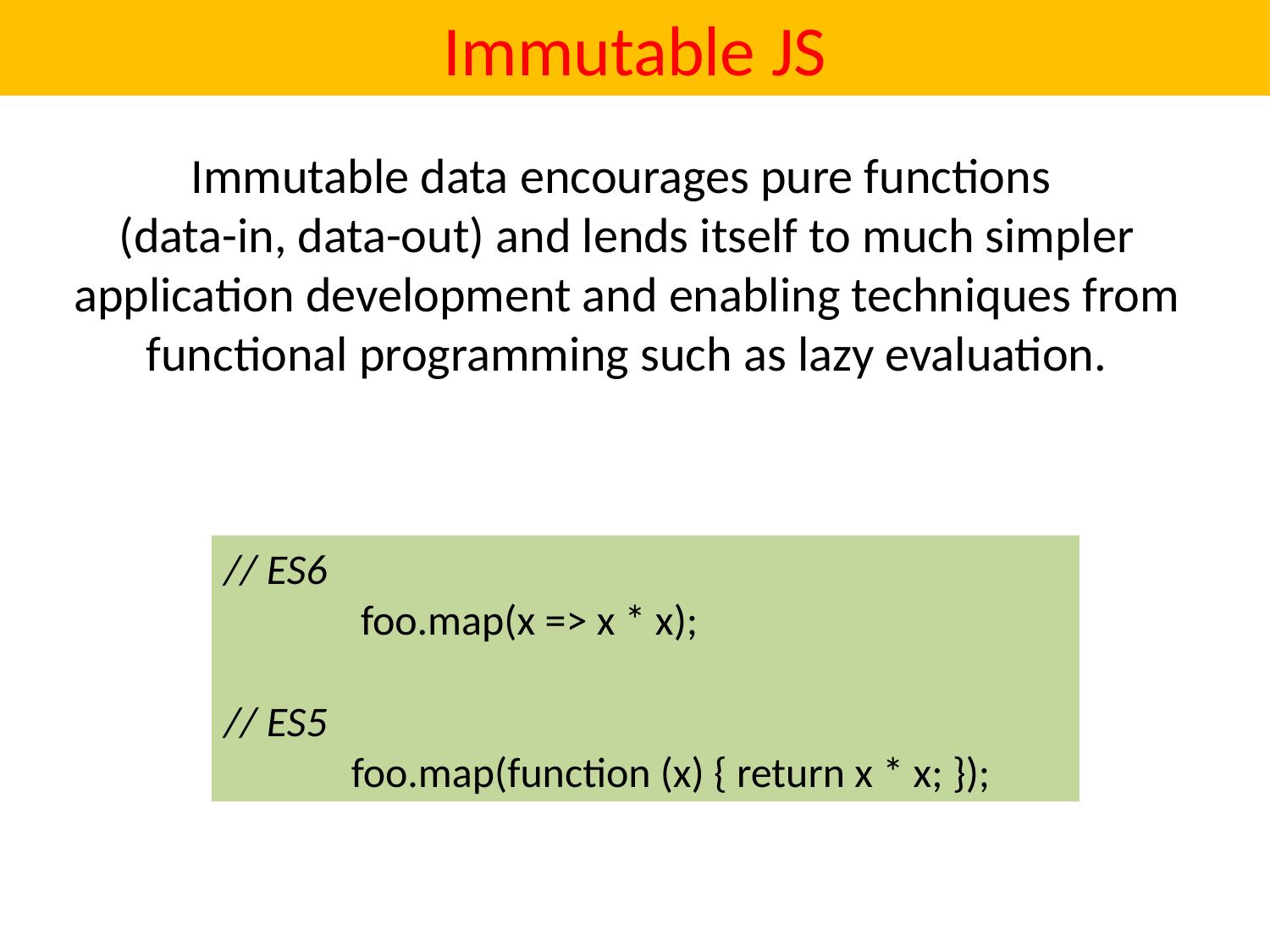

# Immutable JS
Immutable data encourages pure functions
(data-in, data-out) and lends itself to much simpler application development and enabling techniques from functional programming such as lazy evaluation.

// ES6
	 foo.map(x => x * x);

// ES5
	foo.map(function (x) { return x * x; });